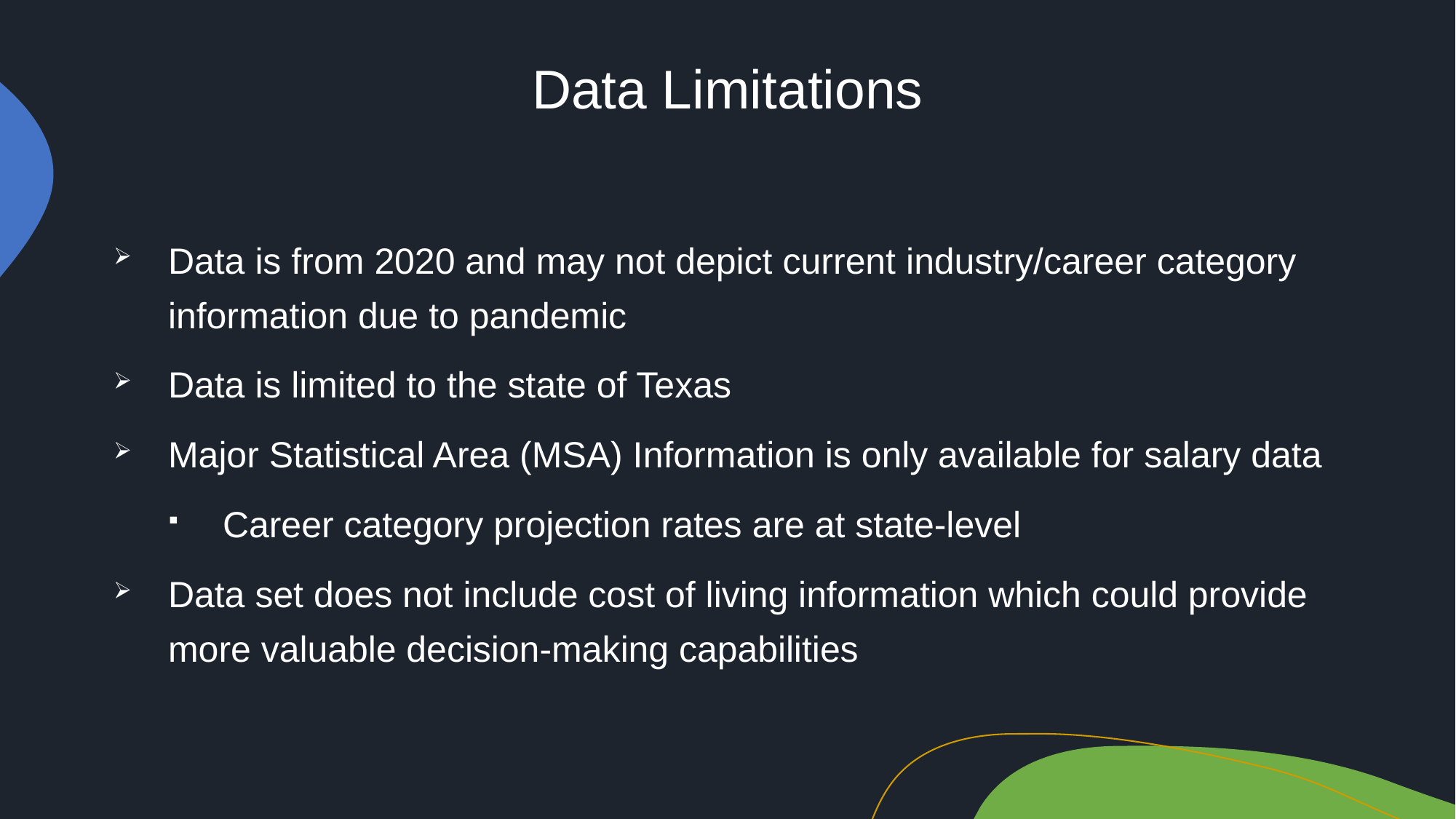

# Data Limitations

Data is from 2020 and may not depict current industry/career category information due to pandemic
Data is limited to the state of Texas
Major Statistical Area (MSA) Information is only available for salary data
Career category projection rates are at state-level
Data set does not include cost of living information which could provide more valuable decision-making capabilities